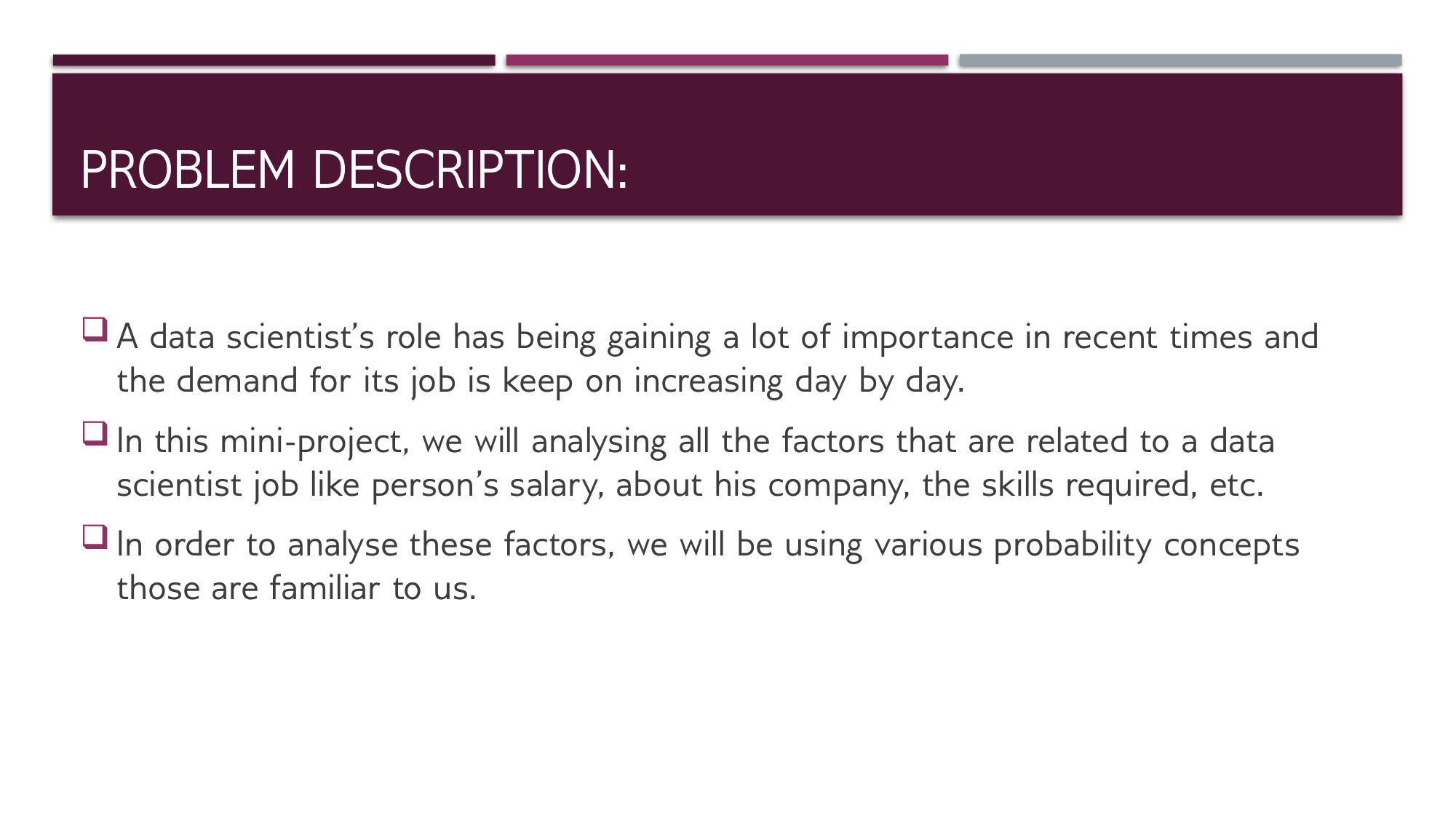

# PROBLEM DESCRIPTION:
A data scientist’s role has being gaining a lot of importance in recent times and the demand for its job is keep on increasing day by day.
In this mini-project, we will analysing all the factors that are related to a data scientist job like person’s salary, about his company, the skills required, etc.
In order to analyse these factors, we will be using various probability concepts those are familiar to us.